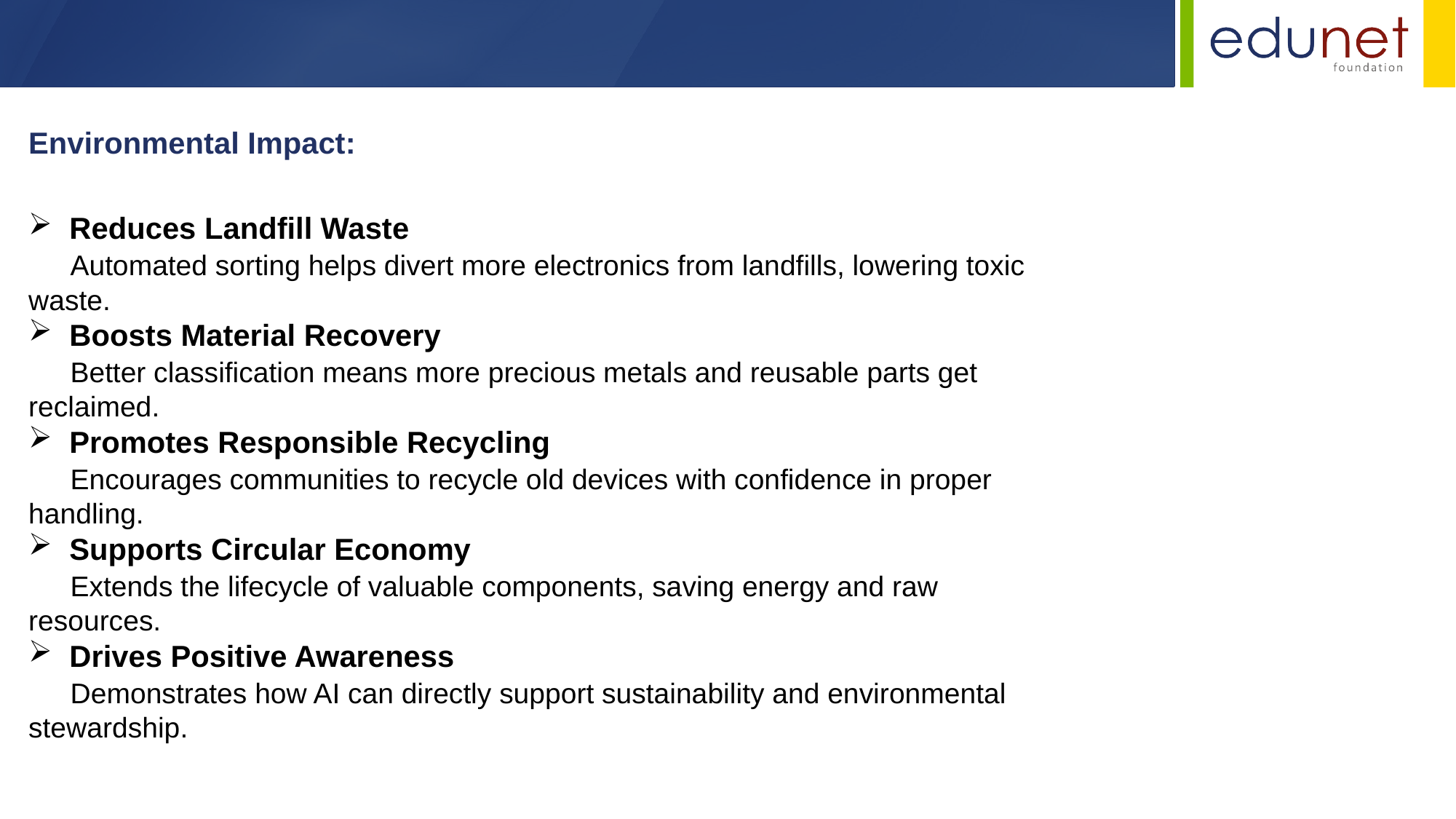

Environmental Impact:
Reduces Landfill Waste
     Automated sorting helps divert more electronics from landfills, lowering toxic waste.
Boosts Material Recovery
     Better classification means more precious metals and reusable parts get reclaimed.
Promotes Responsible Recycling
     Encourages communities to recycle old devices with confidence in proper handling.
Supports Circular Economy
     Extends the lifecycle of valuable components, saving energy and raw resources.
Drives Positive Awareness
     Demonstrates how AI can directly support sustainability and environmental stewardship.